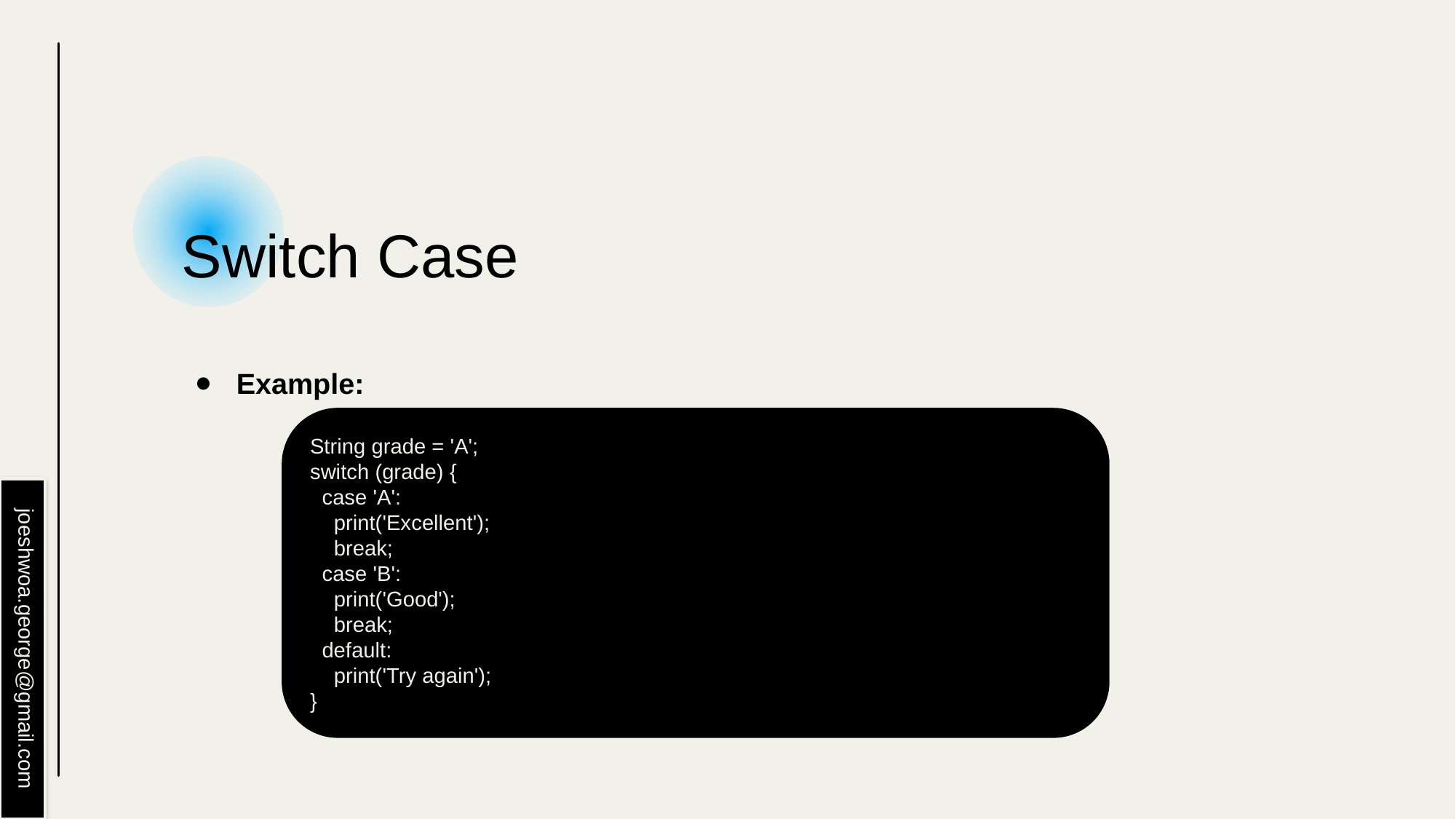

# Switch Case
Example:

String grade = 'A';
switch (grade) {
  case 'A':
    print('Excellent');
    break;
  case 'B':
    print('Good');
    break;
  default:
    print('Try again');
}
joeshwoa.george@gmail.com